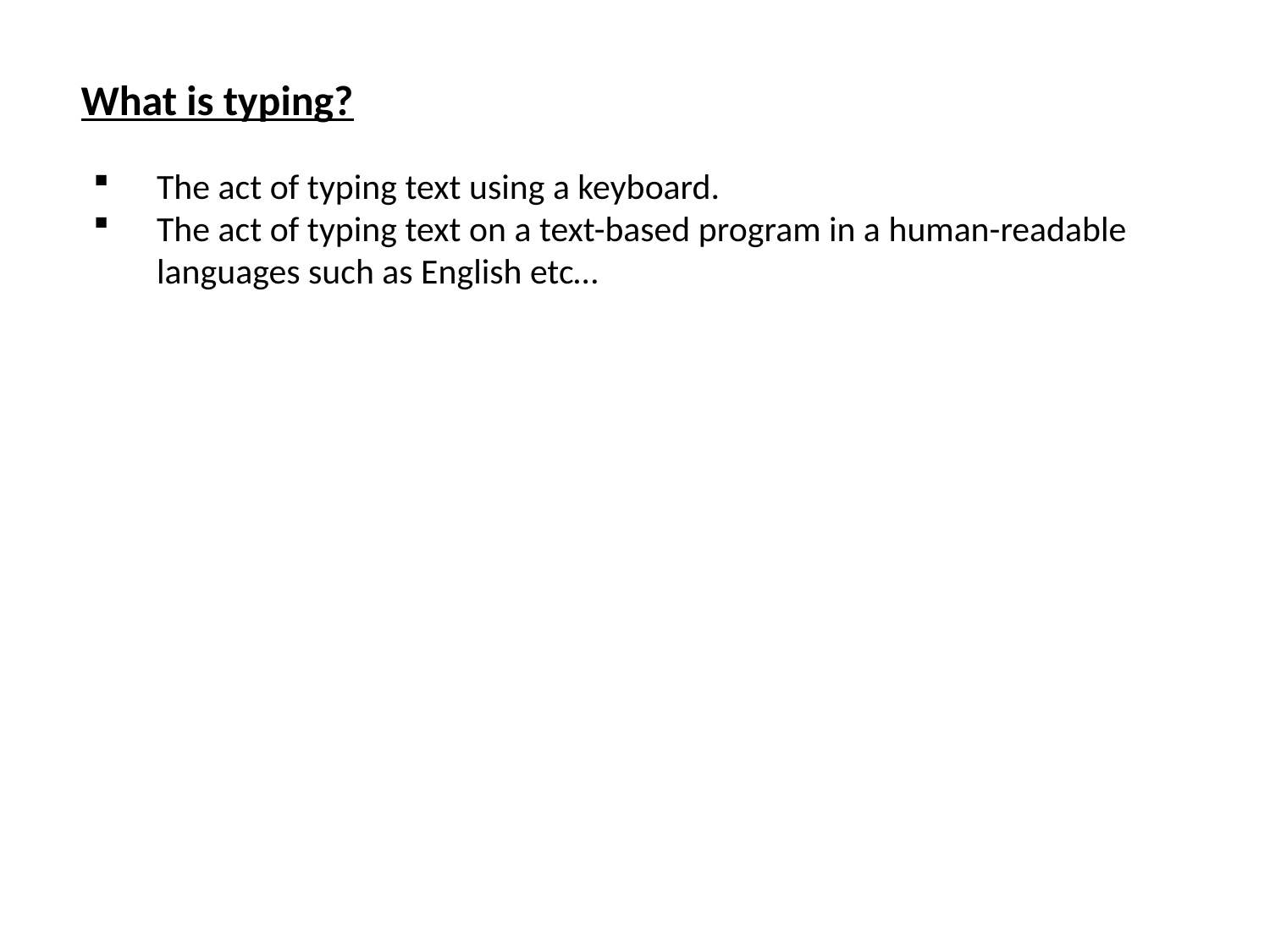

What is typing?

The act of typing text using a keyboard.
The act of typing text on a text-based program in a human-readable languages such as English etc…